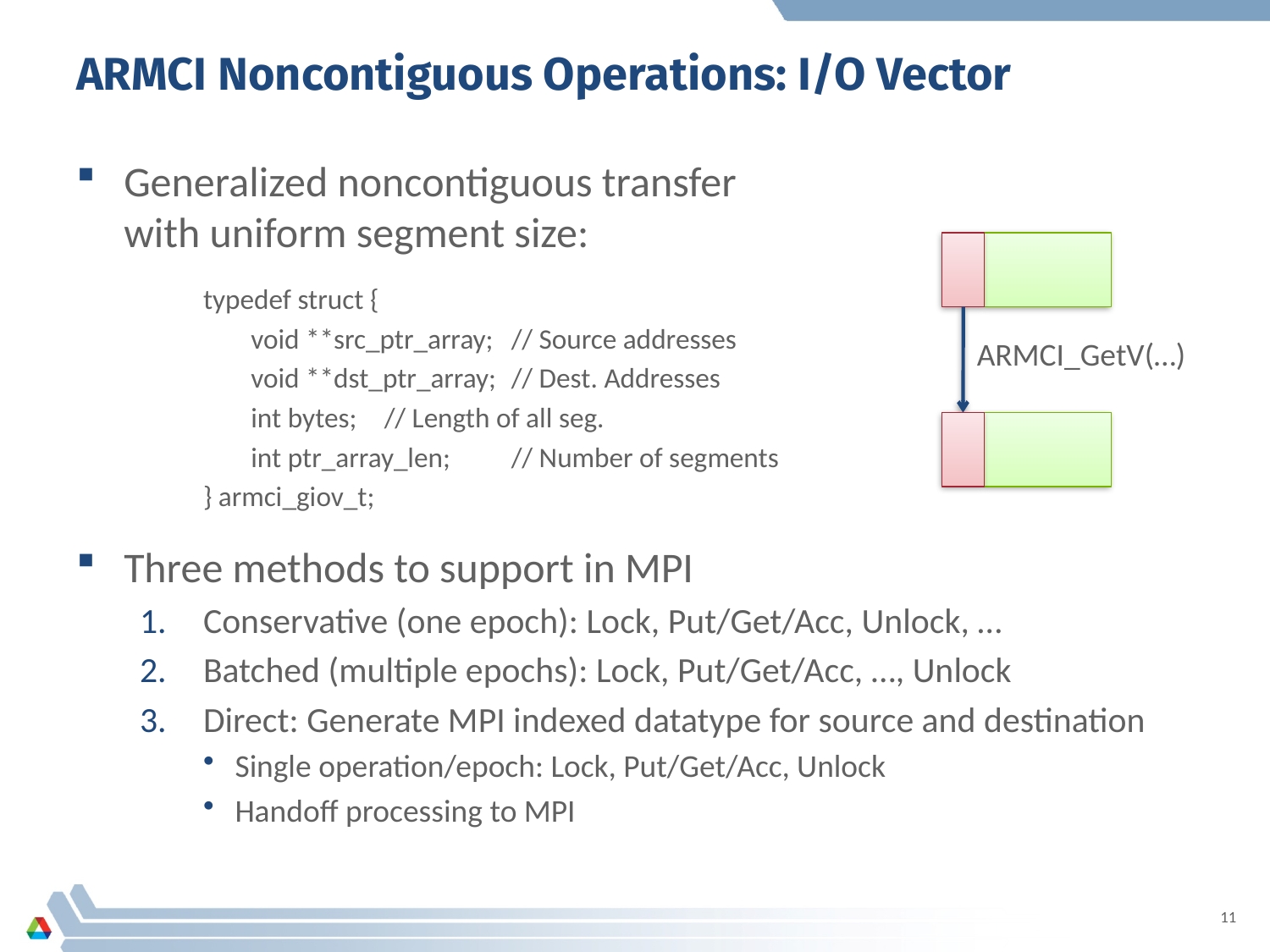

# ARMCI Noncontiguous Operations: I/O Vector
Generalized noncontiguous transfer
with uniform segment size:

typedef struct {
	void **src_ptr_array;	 // Source addresses
	void **dst_ptr_array;	 // Dest. Addresses
	int bytes;	 // Length of all seg.
	int ptr_array_len;	 // Number of segments
} armci_giov_t;

Three methods to support in MPI
Conservative (one epoch): Lock, Put/Get/Acc, Unlock, …
Batched (multiple epochs): Lock, Put/Get/Acc, …, Unlock
Direct: Generate MPI indexed datatype for source and destination
Single operation/epoch: Lock, Put/Get/Acc, Unlock
Handoff processing to MPI

ARMCI_GetV(…)

11